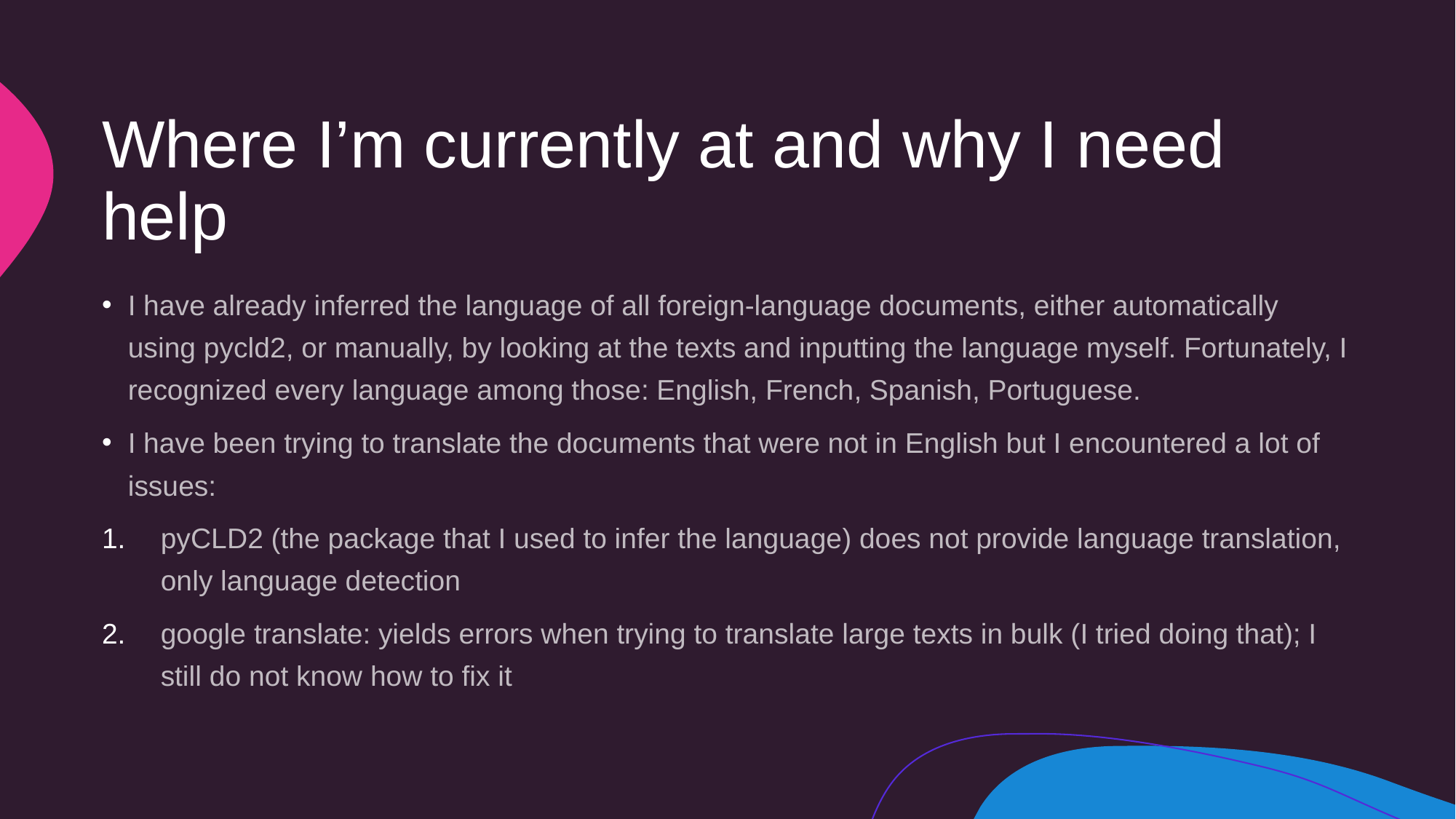

# Where I’m currently at and why I need help
I have already inferred the language of all foreign-language documents, either automatically using pycld2, or manually, by looking at the texts and inputting the language myself. Fortunately, I recognized every language among those: English, French, Spanish, Portuguese.
I have been trying to translate the documents that were not in English but I encountered a lot of issues:
pyCLD2 (the package that I used to infer the language) does not provide language translation, only language detection
google translate: yields errors when trying to translate large texts in bulk (I tried doing that); I still do not know how to fix it